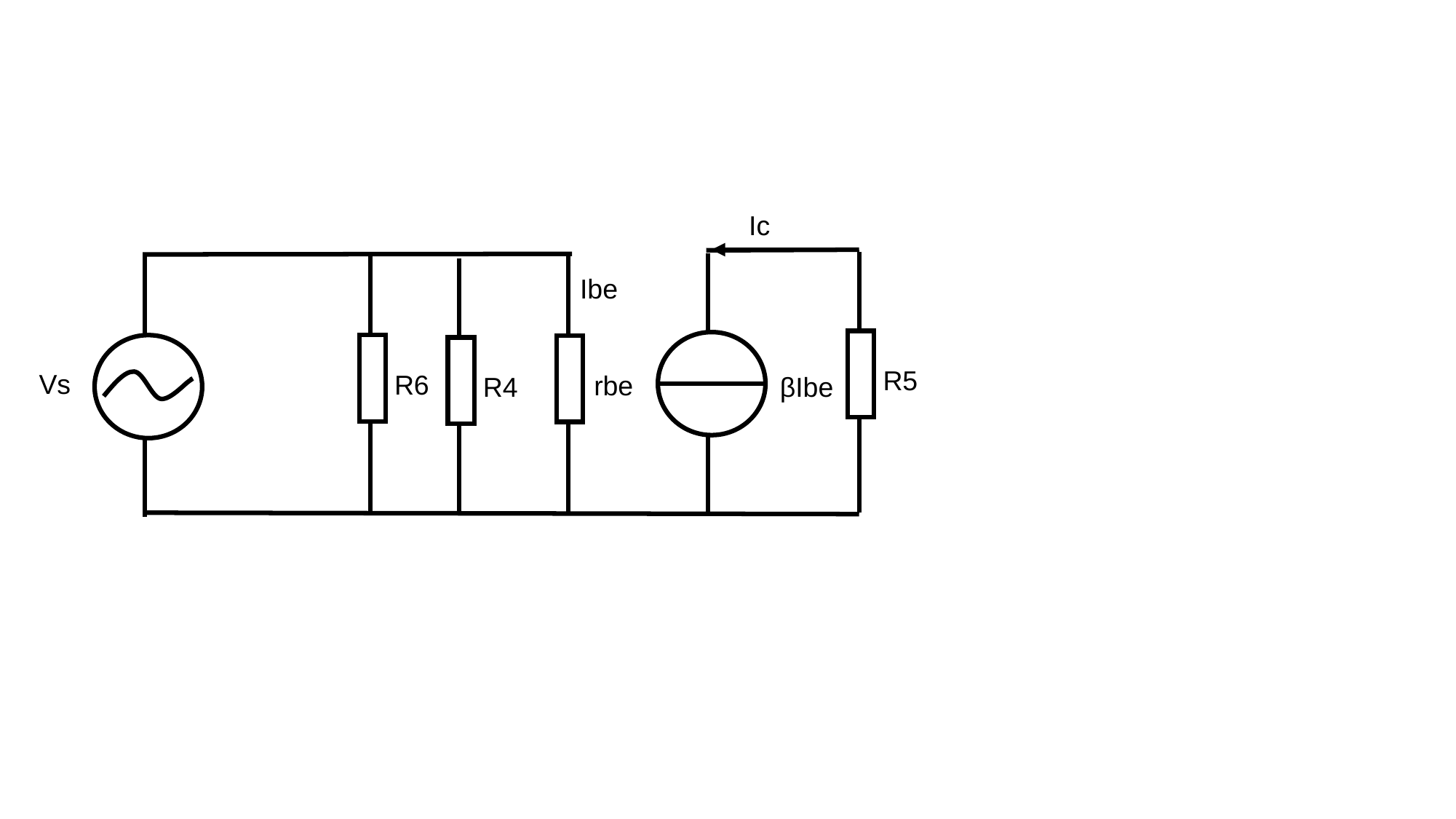

Ic
Ibe

R5
Vs
R6
rbe
R4
βIbe